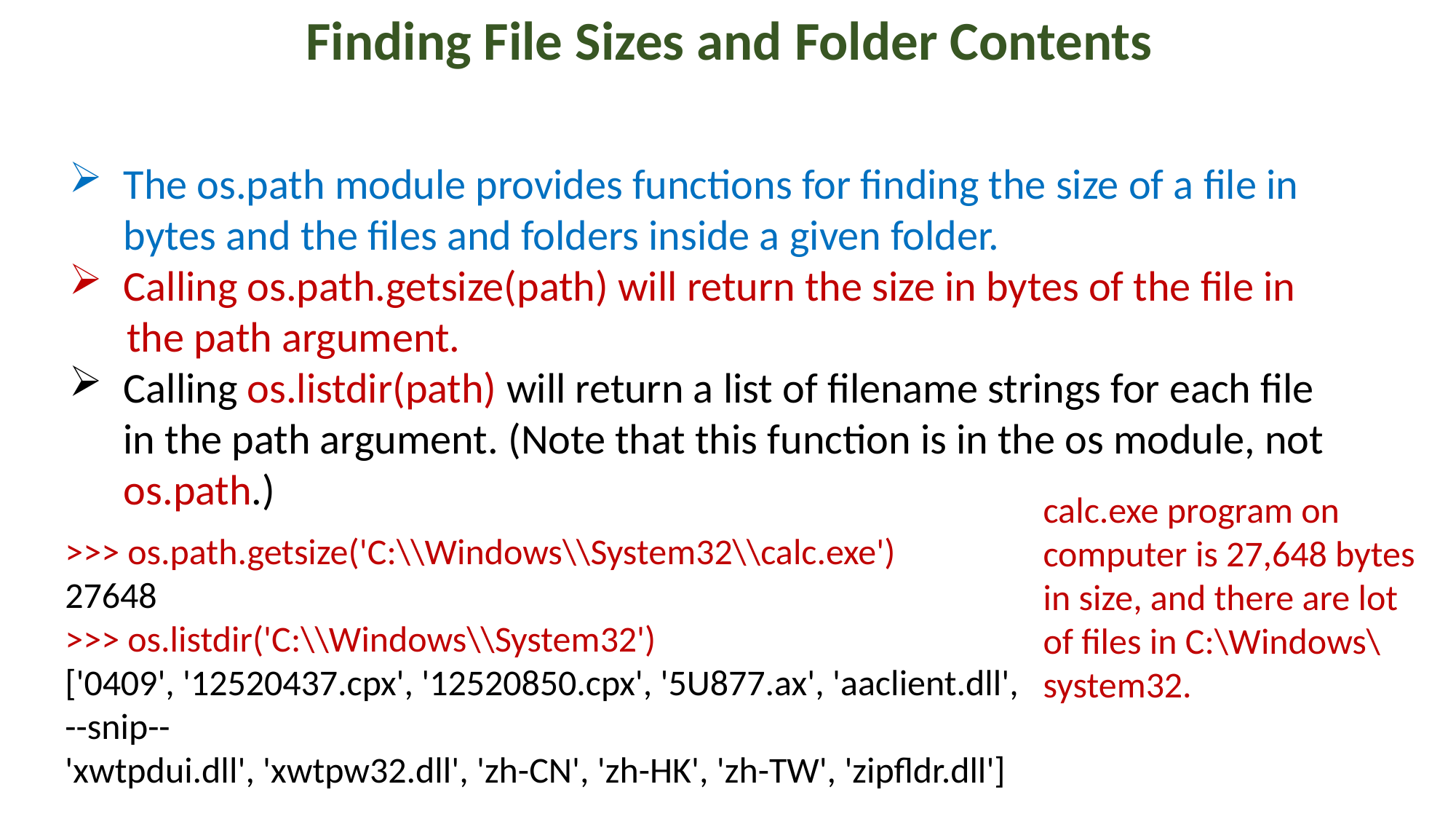

Finding File Sizes and Folder Contents
The os.path module provides functions for finding the size of a file in bytes and the files and folders inside a given folder.
Calling os.path.getsize(path) will return the size in bytes of the file in
      the path argument.
Calling os.listdir(path) will return a list of filename strings for each file in the path argument. (Note that this function is in the os module, not os.path.)
calc.exe program on computer is 27,648 bytes in size, and there are lot of files in C:\Windows\system32.
>>> os.path.getsize('C:\\Windows\\System32\\calc.exe')
27648
>>> os.listdir('C:\\Windows\\System32')
['0409', '12520437.cpx', '12520850.cpx', '5U877.ax', 'aaclient.dll',
--snip--
'xwtpdui.dll', 'xwtpw32.dll', 'zh-CN', 'zh-HK', 'zh-TW', 'zipfldr.dll']